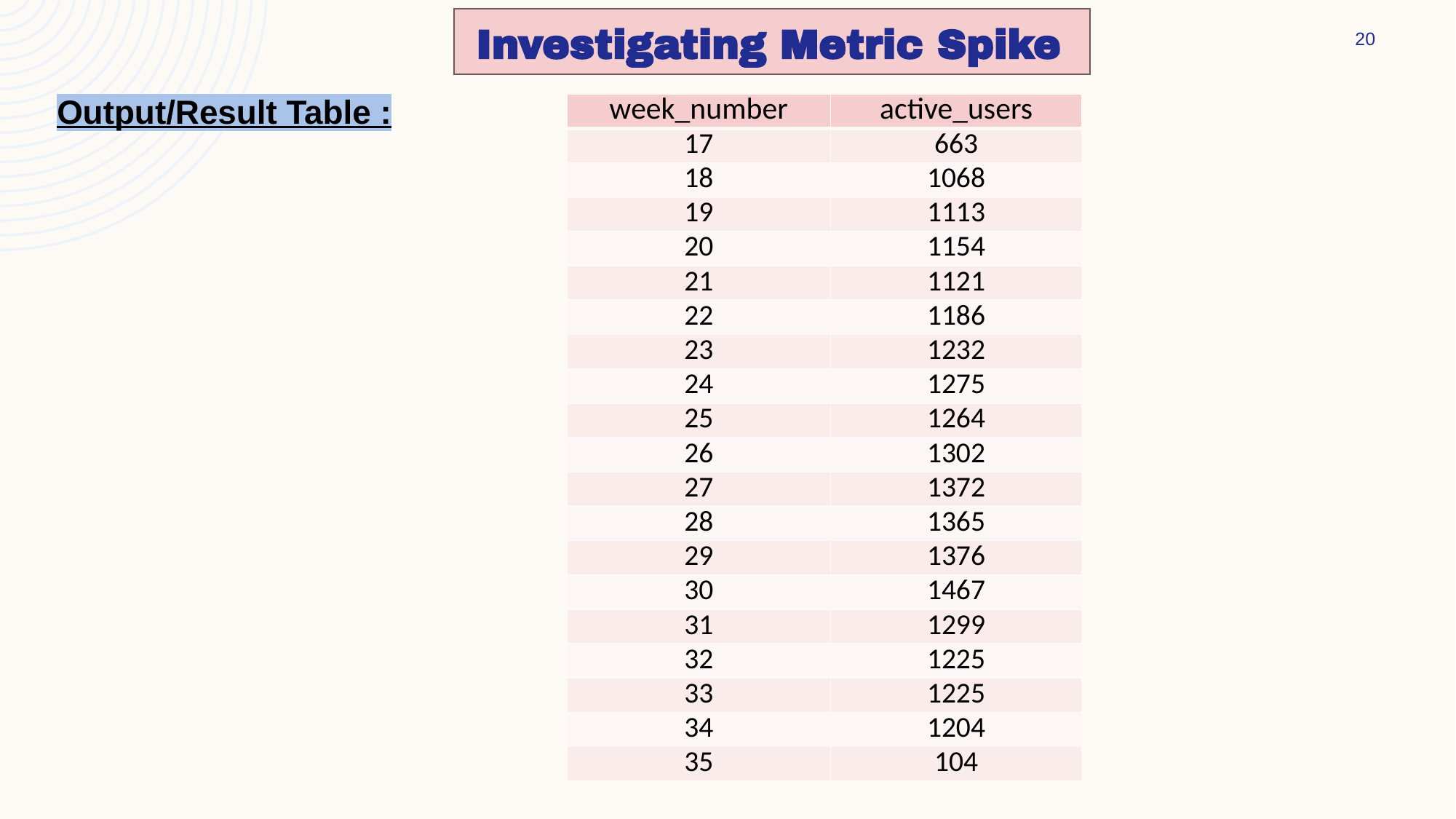

20
Investigating Metric Spike
Output/Result Table :

| week\_number | active\_users |
| --- | --- |
| 17 | 663 |
| 18 | 1068 |
| 19 | 1113 |
| 20 | 1154 |
| 21 | 1121 |
| 22 | 1186 |
| 23 | 1232 |
| 24 | 1275 |
| 25 | 1264 |
| 26 | 1302 |
| 27 | 1372 |
| 28 | 1365 |
| 29 | 1376 |
| 30 | 1467 |
| 31 | 1299 |
| 32 | 1225 |
| 33 | 1225 |
| 34 | 1204 |
| 35 | 104 |